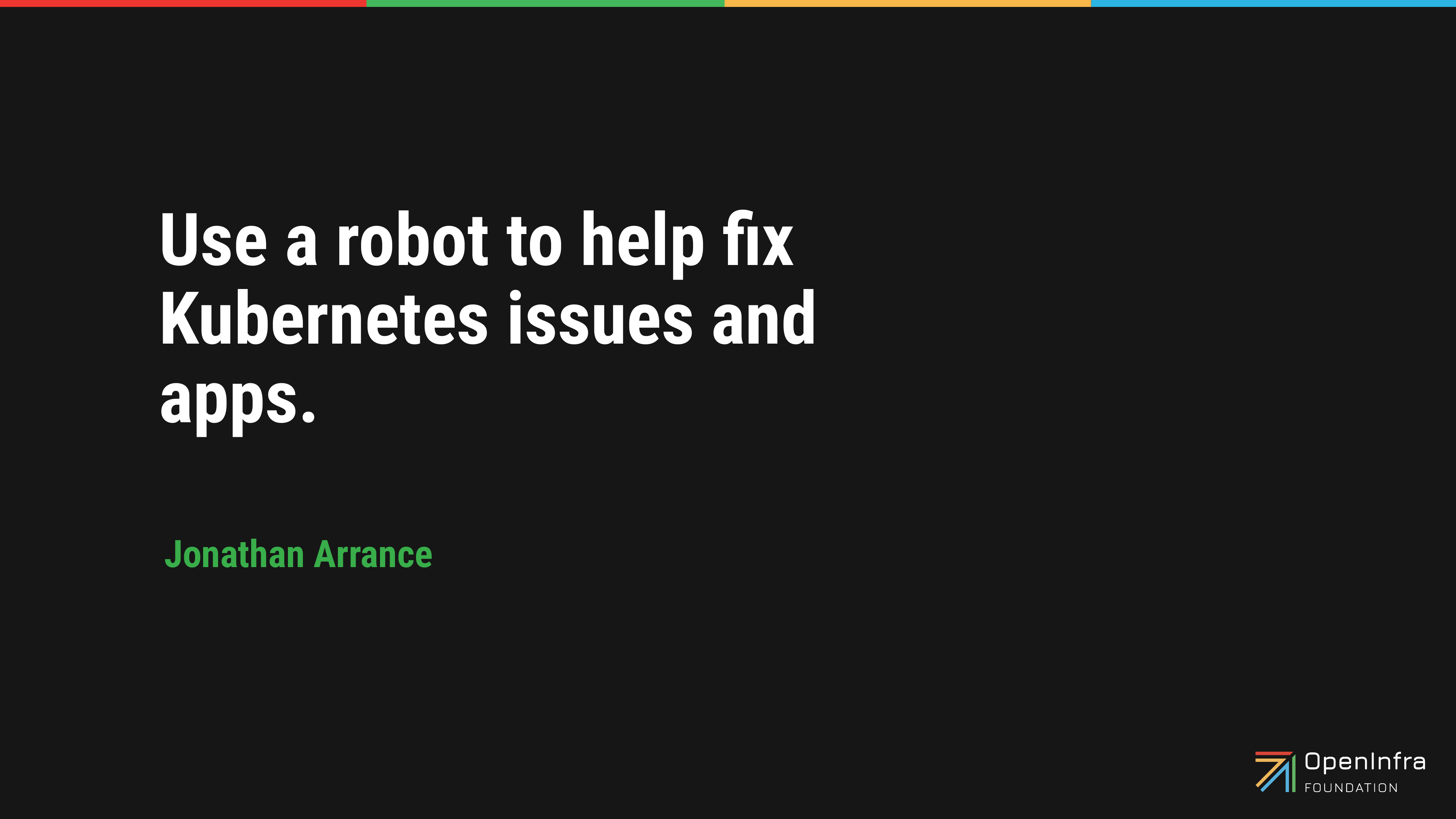

Use a robot to help fix Kubernetes issues and apps.
Jonathan Arrance